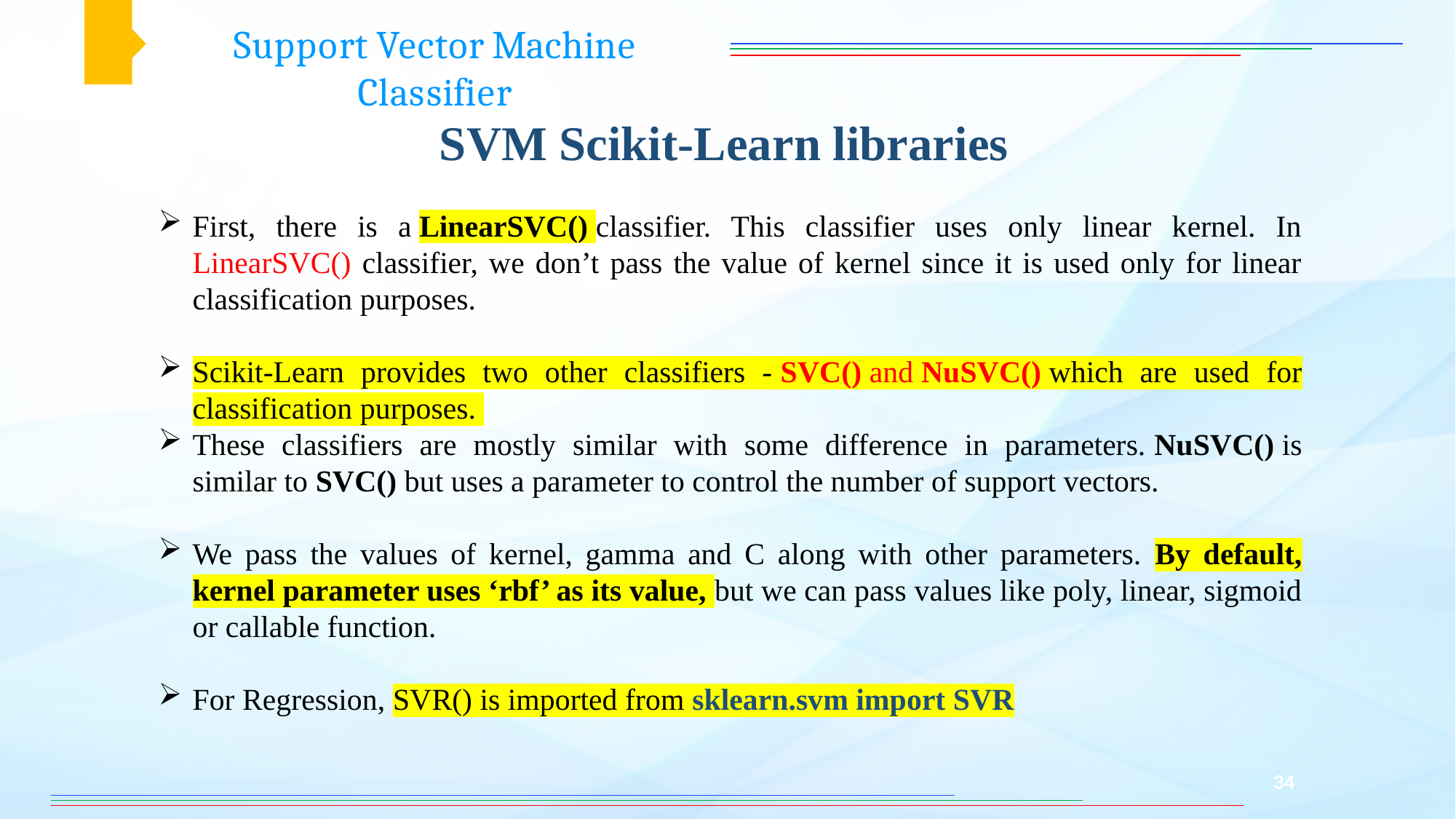

Support Vector Machine Classifier

SVM Scikit-Learn libraries

First, there is a LinearSVC() classifier. This classifier uses only linear kernel. In LinearSVC() classifier, we don’t pass the value of kernel since it is used only for linear classification purposes.

Scikit-Learn provides two other classifiers - SVC() and NuSVC() which are used for classification purposes.
These classifiers are mostly similar with some difference in parameters. NuSVC() is similar to SVC() but uses a parameter to control the number of support vectors.

We pass the values of kernel, gamma and C along with other parameters. By default, kernel parameter uses ‘rbf’ as its value, but we can pass values like poly, linear, sigmoid or callable function.

For Regression, SVR() is imported from sklearn.svm import SVR
34